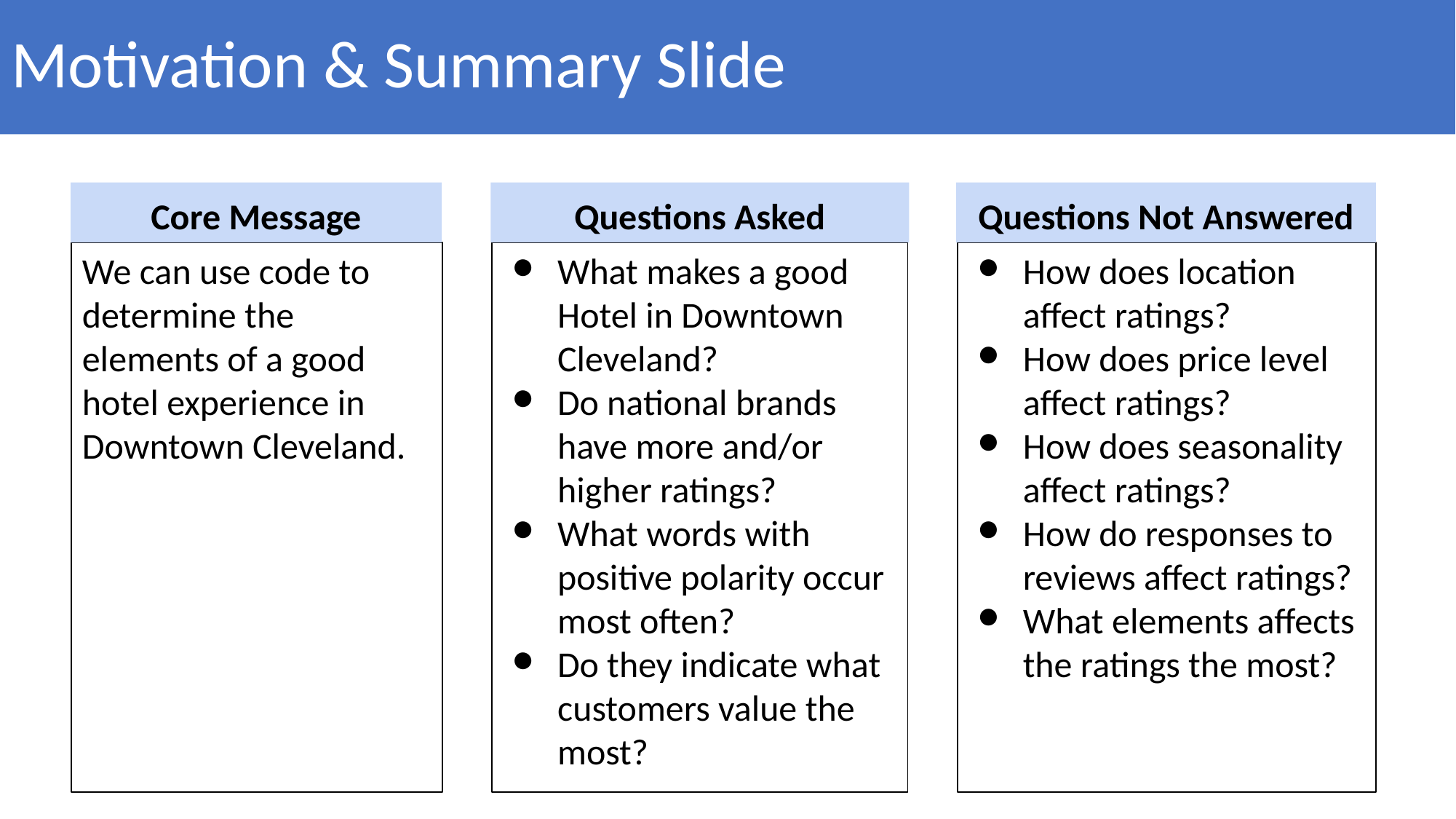

# Motivation & Summary Slide
Core Message
Questions Asked
Questions Not Answered
We can use code to determine the elements of a good hotel experience in Downtown Cleveland.

What makes a good Hotel in Downtown Cleveland?
Do national brands have more and/or higher ratings?
What words with positive polarity occur most often?
Do they indicate what customers value the most?

How does location affect ratings?
How does price level affect ratings?
How does seasonality affect ratings?
How do responses to reviews affect ratings?
What elements affects the ratings the most?